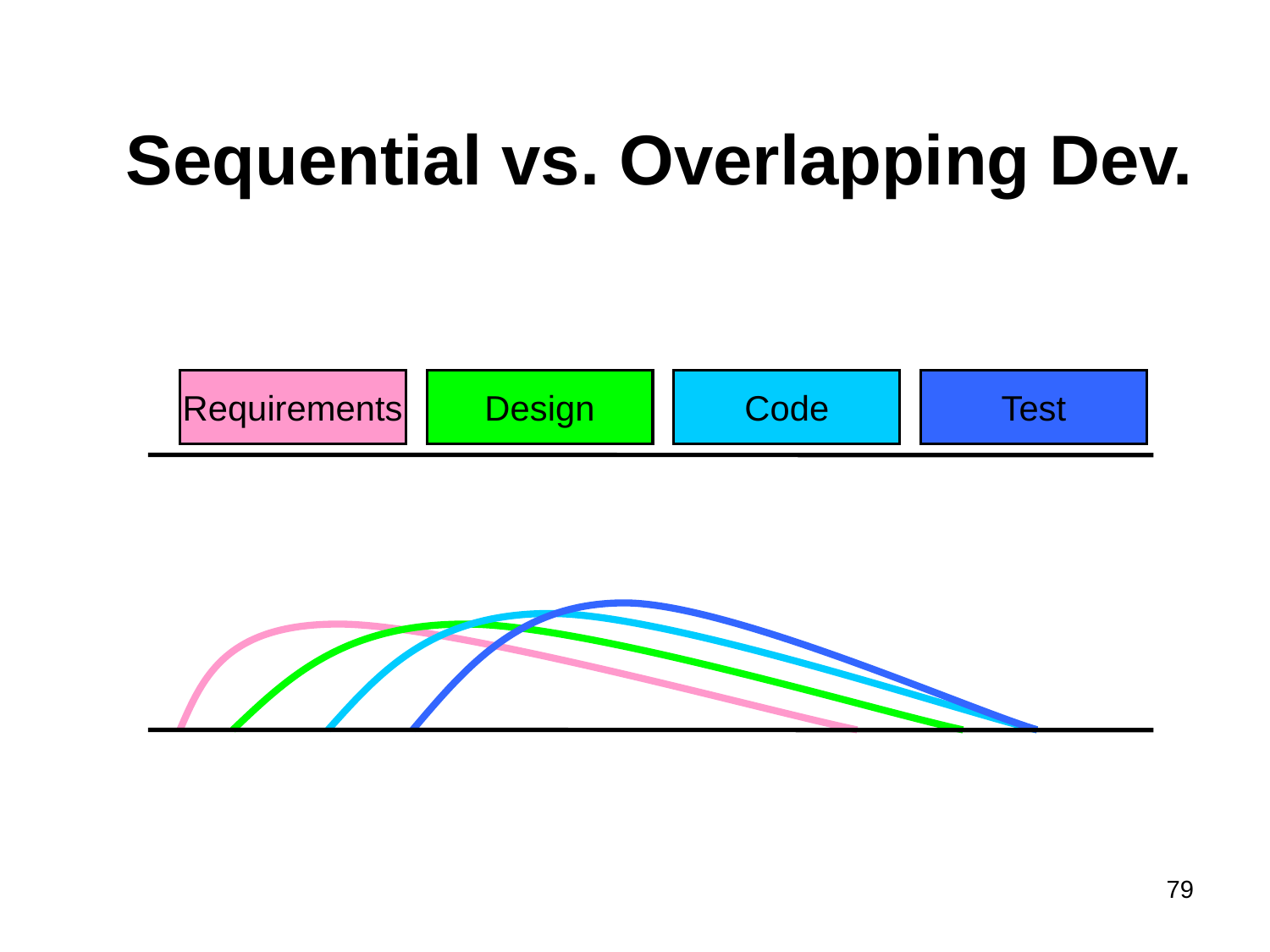

Sequential vs. Overlapping Dev.
Requirements
Design
Code
Test

79